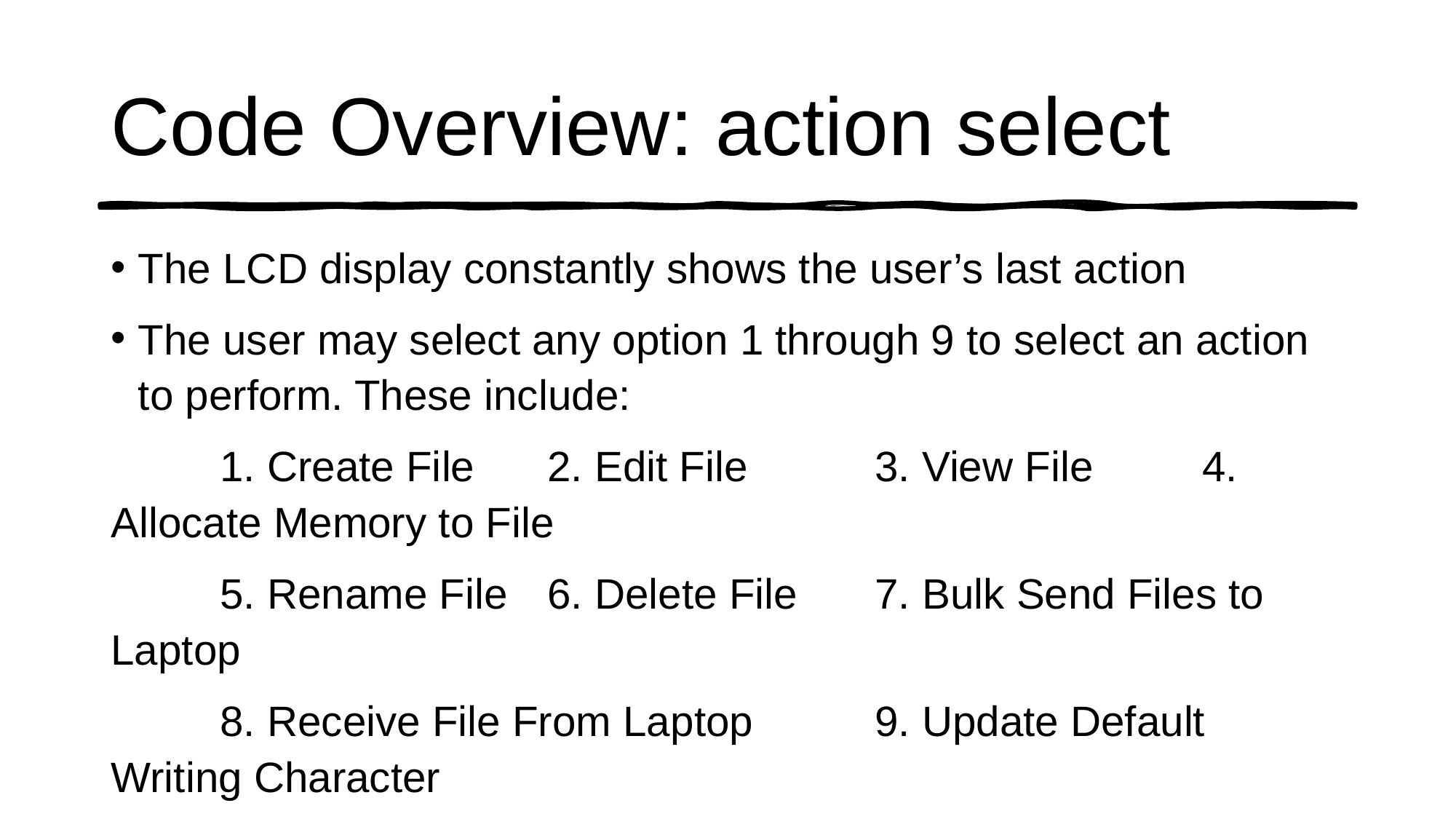

# Code Overview: action select
The LCD display constantly shows the user’s last action
The user may select any option 1 through 9 to select an action to perform. These include:
	1. Create File	2. Edit File		3. View File	4. Allocate Memory to File
	5. Rename File	6. Delete File	7. Bulk Send Files to Laptop
	8. Receive File From Laptop		9. Update Default Writing Character
Additionally, the user may lock the system from this program location by pressing D, regardless of the previous action. The user must then unlock the system by again pressing D and entering the appropriate 4-character pin.